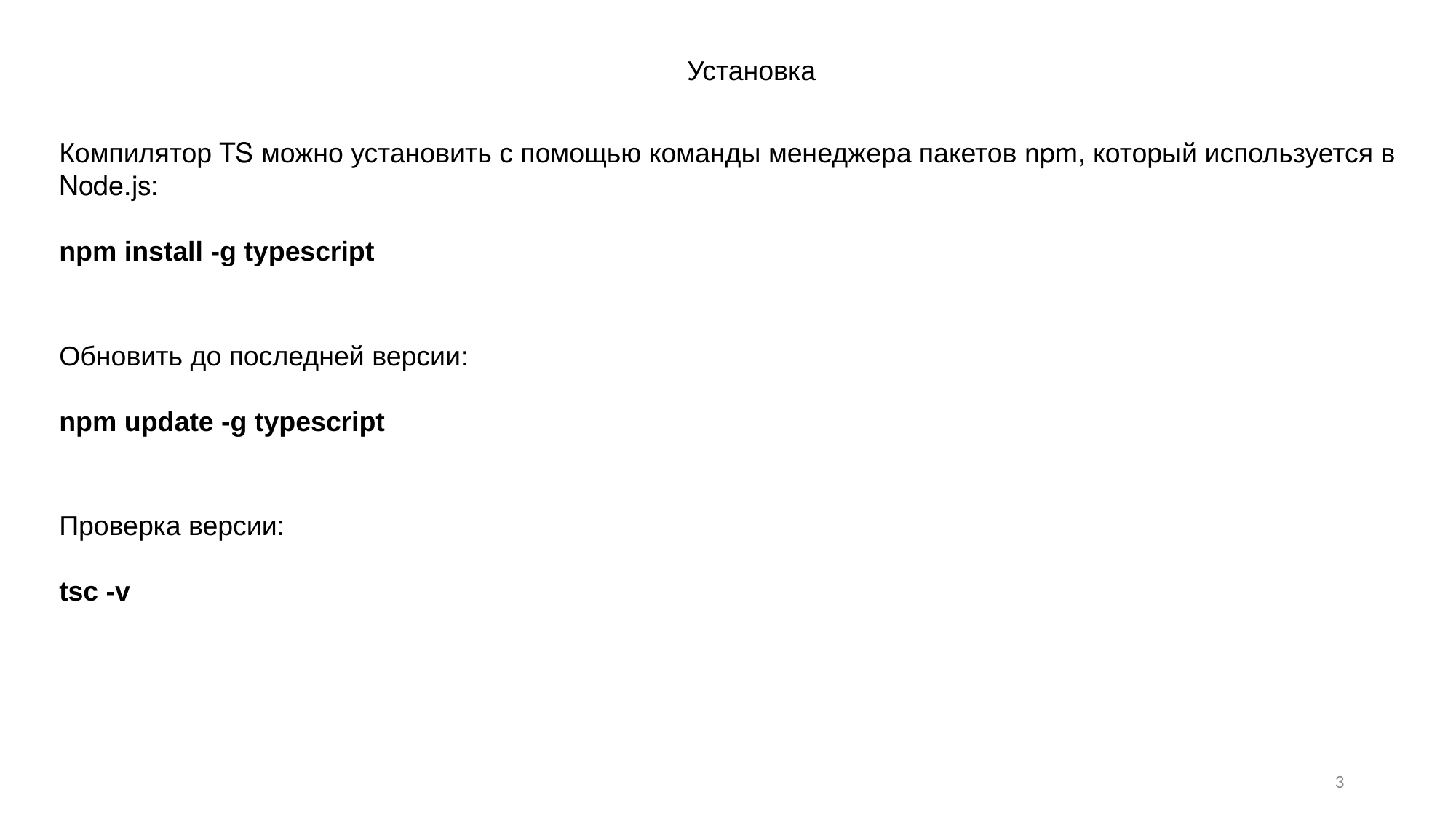

Установка
Компилятор TS можно установить с помощью команды менеджера пакетов npm, который используется в Node.js:

npm install -g typescript
Обновить до последней версии:

npm update -g typescript
Проверка версии:

tsc -v
3